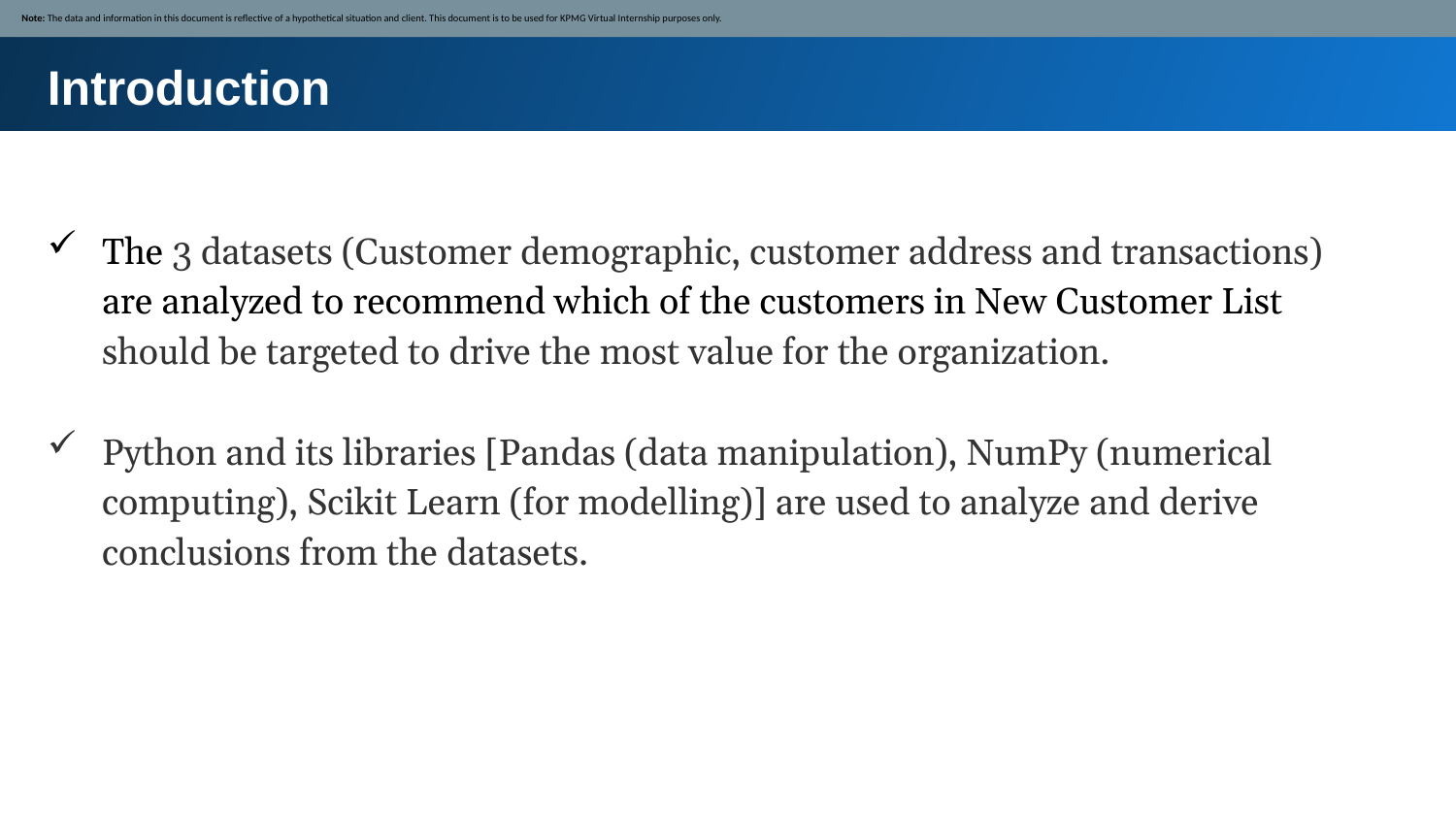

Note: The data and information in this document is reflective of a hypothetical situation and client. This document is to be used for KPMG Virtual Internship purposes only.
Introduction
The 3 datasets (Customer demographic, customer address and transactions) are analyzed to recommend which of the customers in New Customer List should be targeted to drive the most value for the organization.

Python and its libraries [Pandas (data manipulation), NumPy (numerical computing), Scikit Learn (for modelling)] are used to analyze and derive conclusions from the datasets.